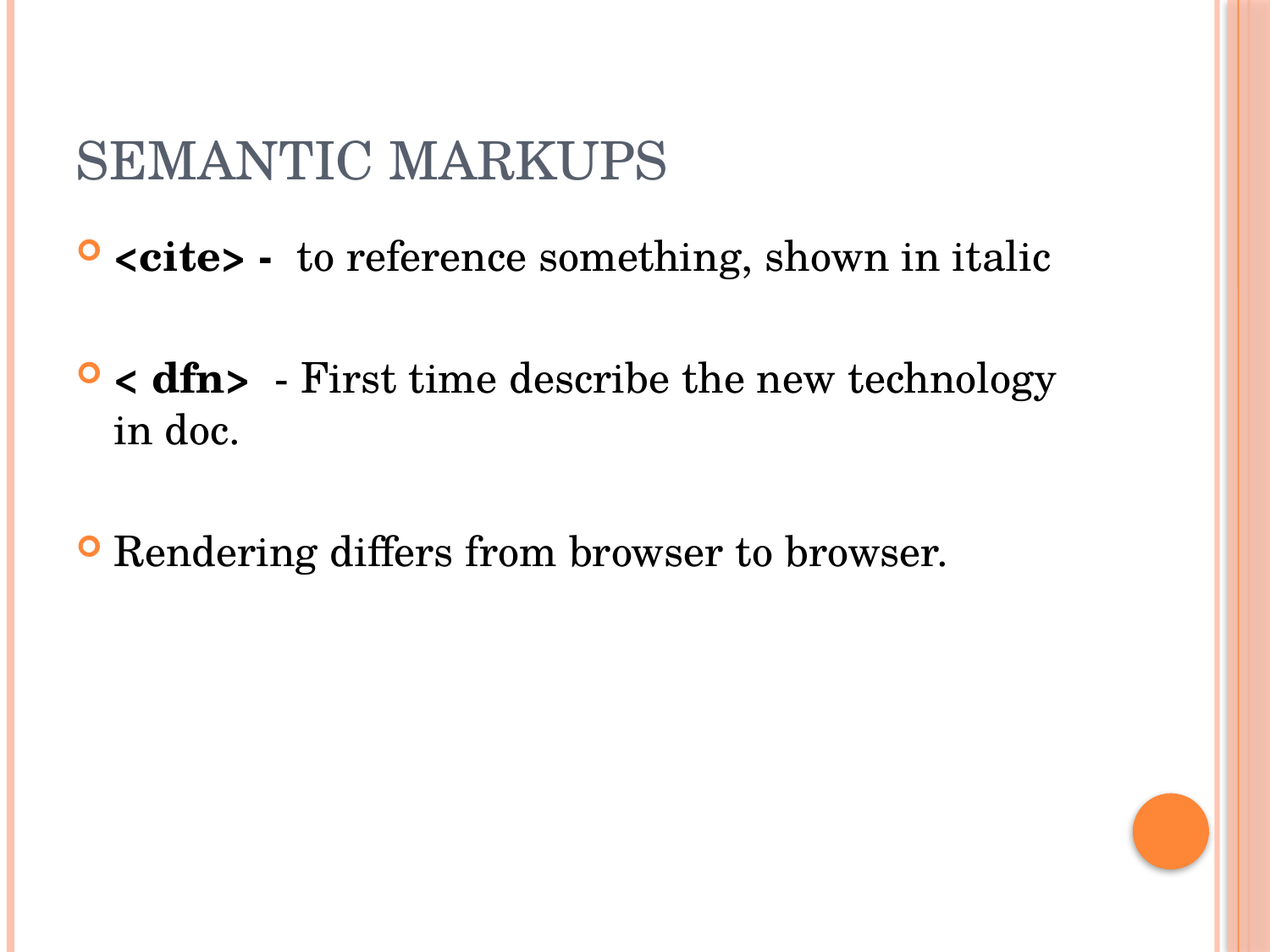

# Semantic markups
<cite> -  to reference something, shown in italic

< dfn>  - First time describe the new technology in doc.

Rendering differs from browser to browser.